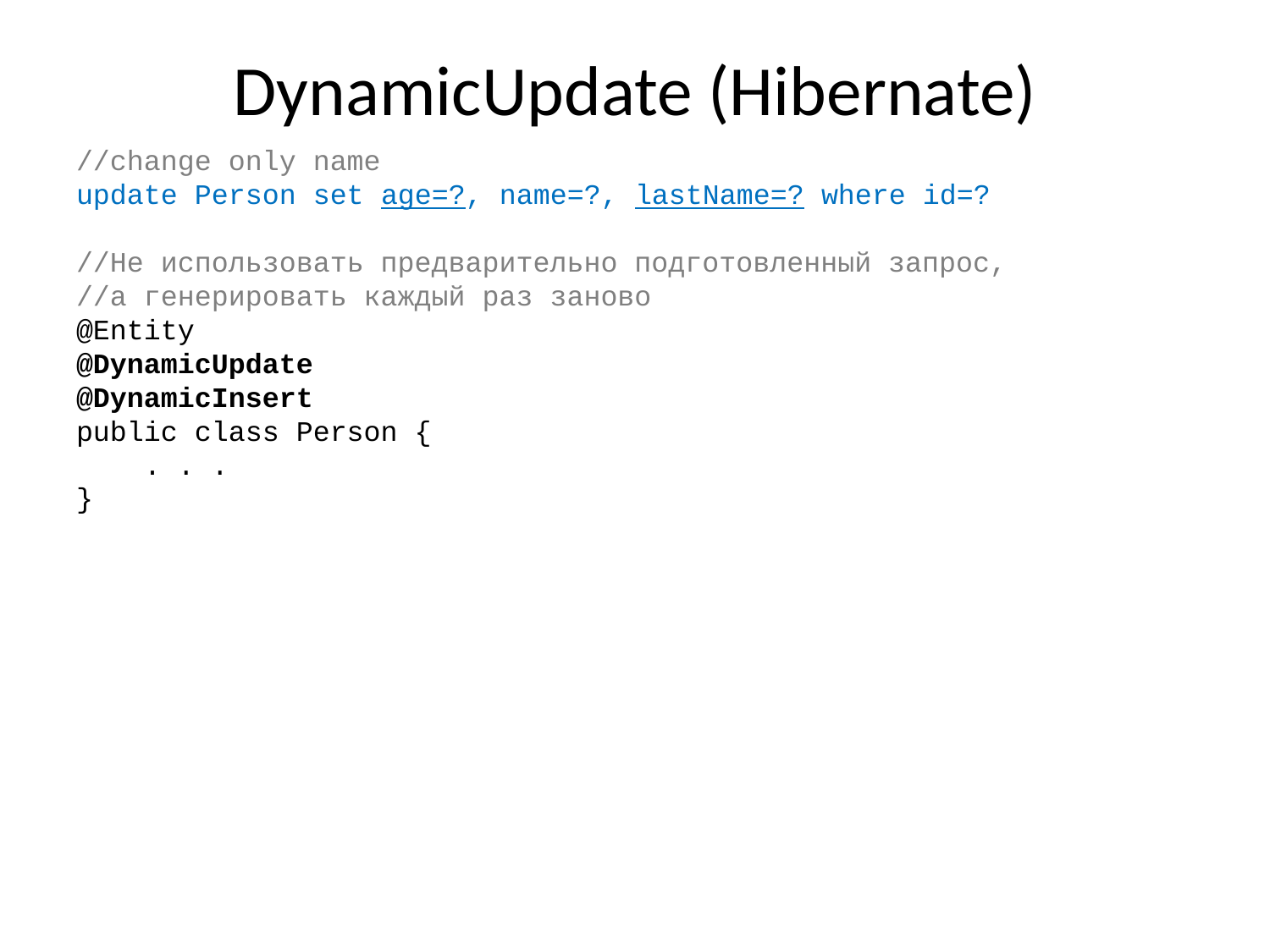

# DynamicUpdate (Hibernate)
//change only name
update Person set age=?, name=?, lastName=? where id=?

//Не использовать предварительно подготовленный запрос,
//а генерировать каждый раз заново
@Entity
@DynamicUpdate
@DynamicInsert
public class Person {
    . . .
}